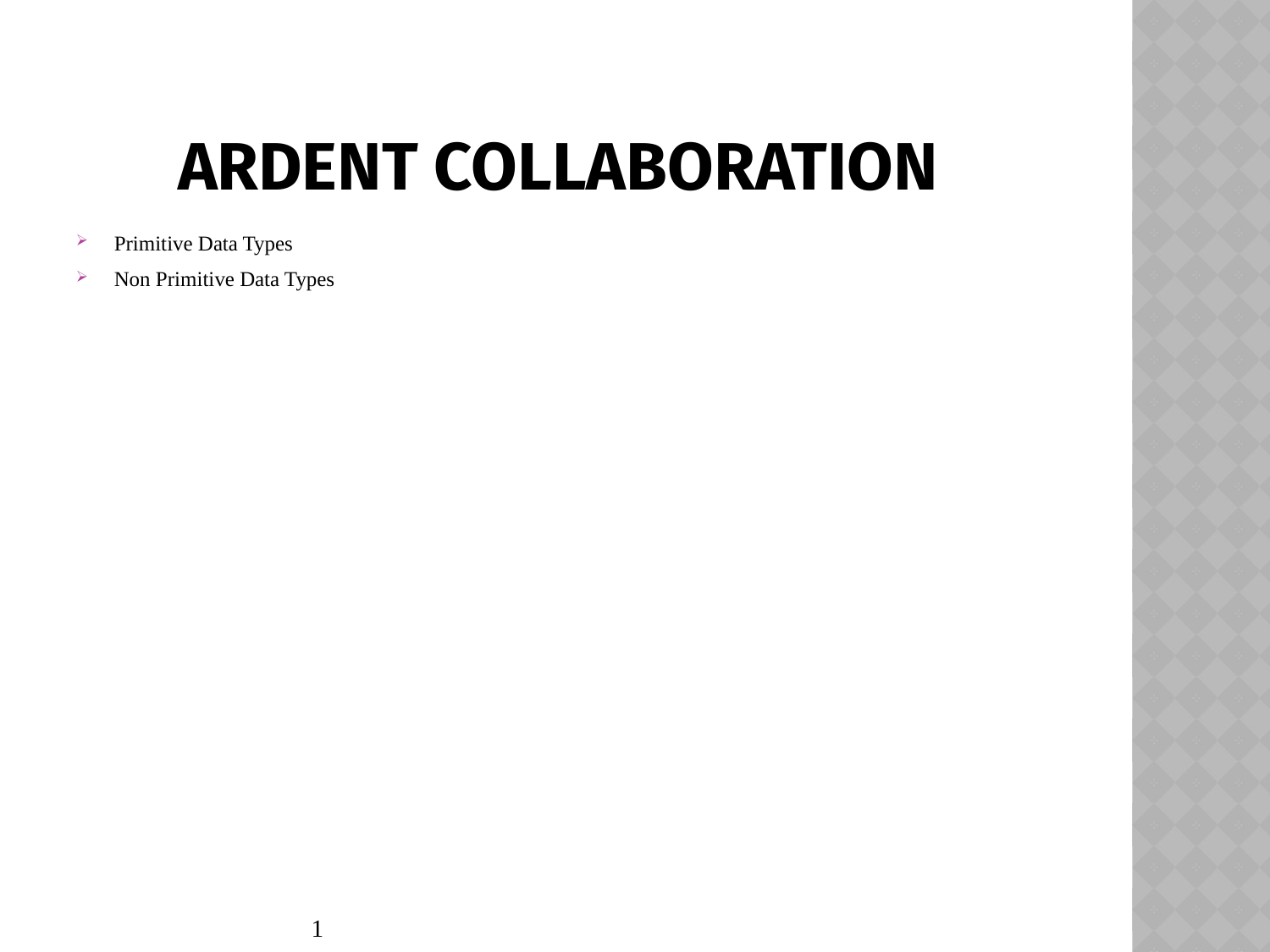

# Ardent collaboration
Primitive Data Types
Non Primitive Data Types
1